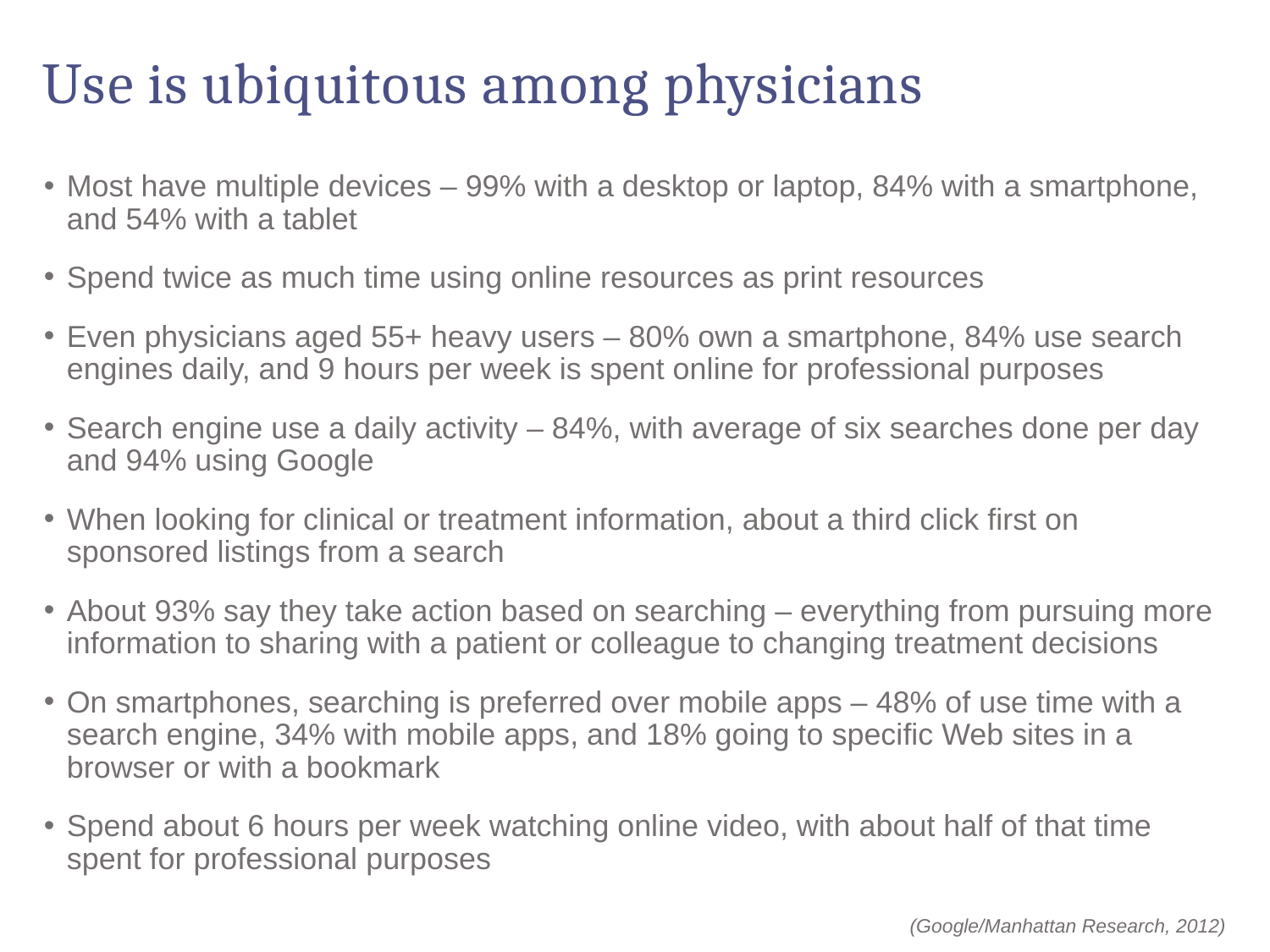

# Use is ubiquitous among physicians
Most have multiple devices – 99% with a desktop or laptop, 84% with a smartphone, and 54% with a tablet
Spend twice as much time using online resources as print resources
Even physicians aged 55+ heavy users – 80% own a smartphone, 84% use search engines daily, and 9 hours per week is spent online for professional purposes
Search engine use a daily activity – 84%, with average of six searches done per day and 94% using Google
When looking for clinical or treatment information, about a third click first on sponsored listings from a search
About 93% say they take action based on searching – everything from pursuing more information to sharing with a patient or colleague to changing treatment decisions
On smartphones, searching is preferred over mobile apps – 48% of use time with a search engine, 34% with mobile apps, and 18% going to specific Web sites in a browser or with a bookmark
Spend about 6 hours per week watching online video, with about half of that time spent for professional purposes
(Google/Manhattan Research, 2012)